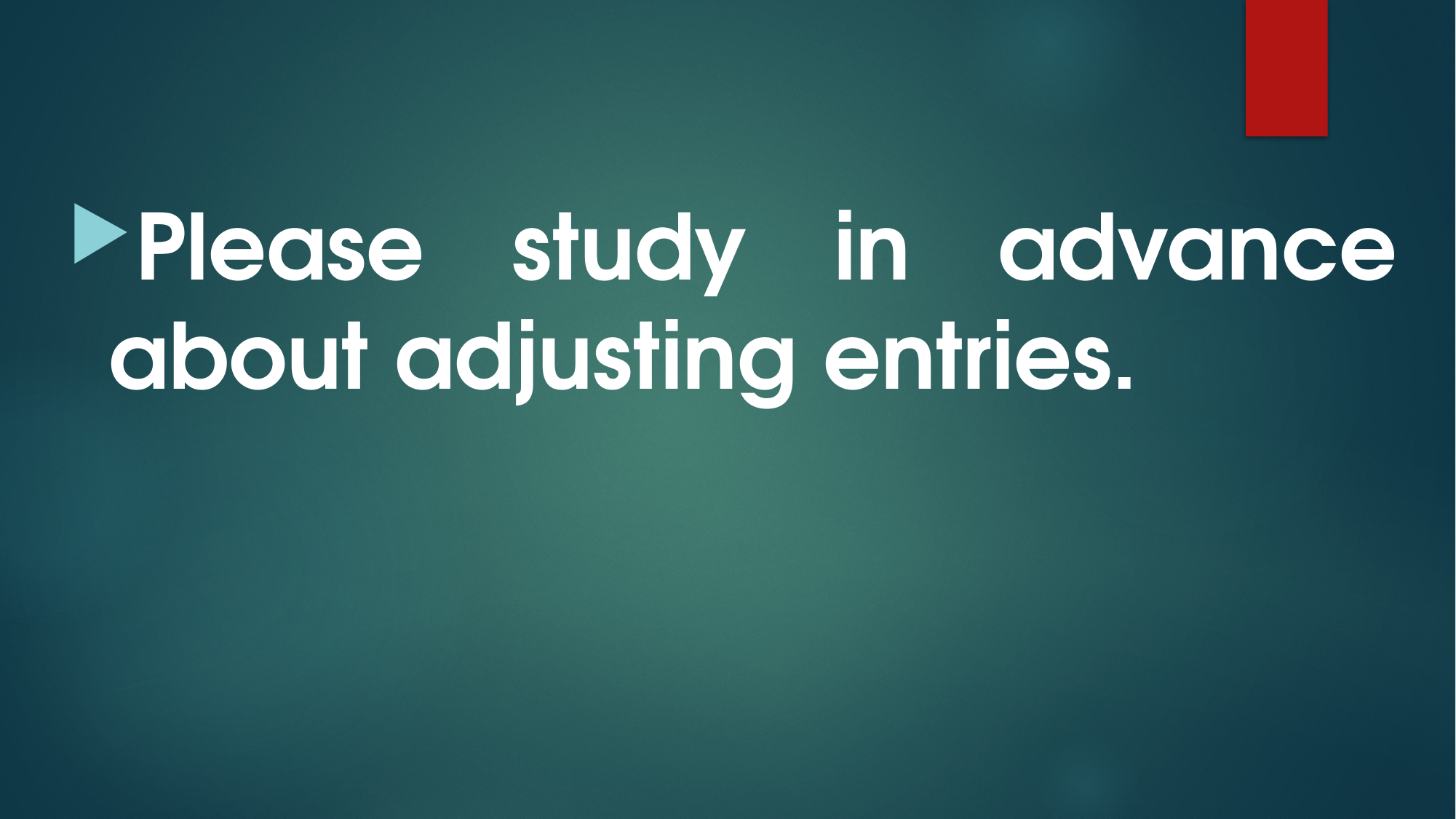

Please study in advance about adjusting entries.